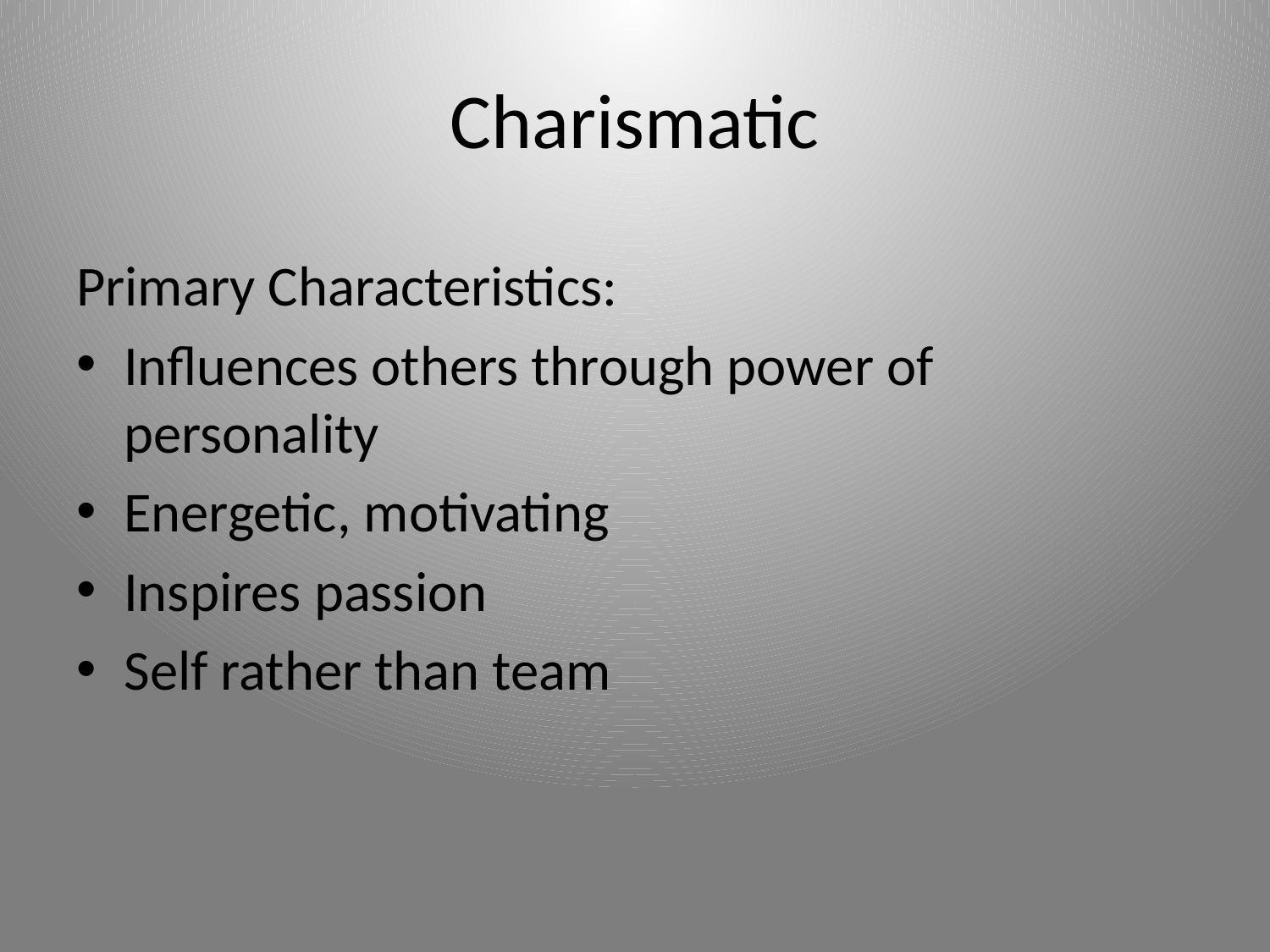

# Charismatic
Primary Characteristics:
Influences others through power of personality
Energetic, motivating
Inspires passion
Self rather than team